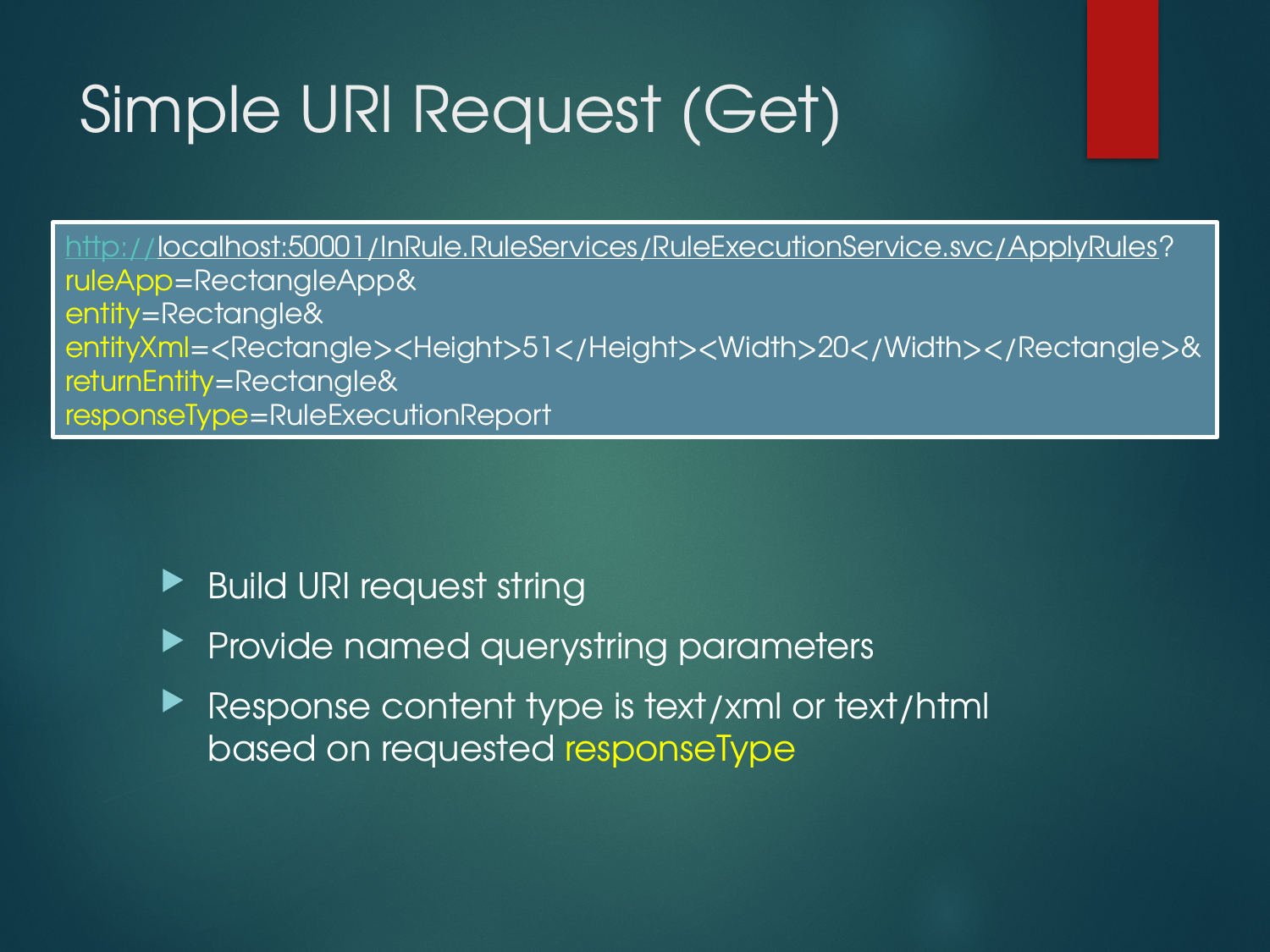

# Simple URI Request (Get)
http://localhost:50001/InRule.RuleServices/RuleExecutionService.svc/ApplyRules?
ruleApp=RectangleApp&
entity=Rectangle&
entityXml=<Rectangle><Height>51</Height><Width>20</Width></Rectangle>&
returnEntity=Rectangle&
responseType=RuleExecutionReport

Build URI request string
Provide named querystring parameters
Response content type is text/xml or text/html based on requested responseType